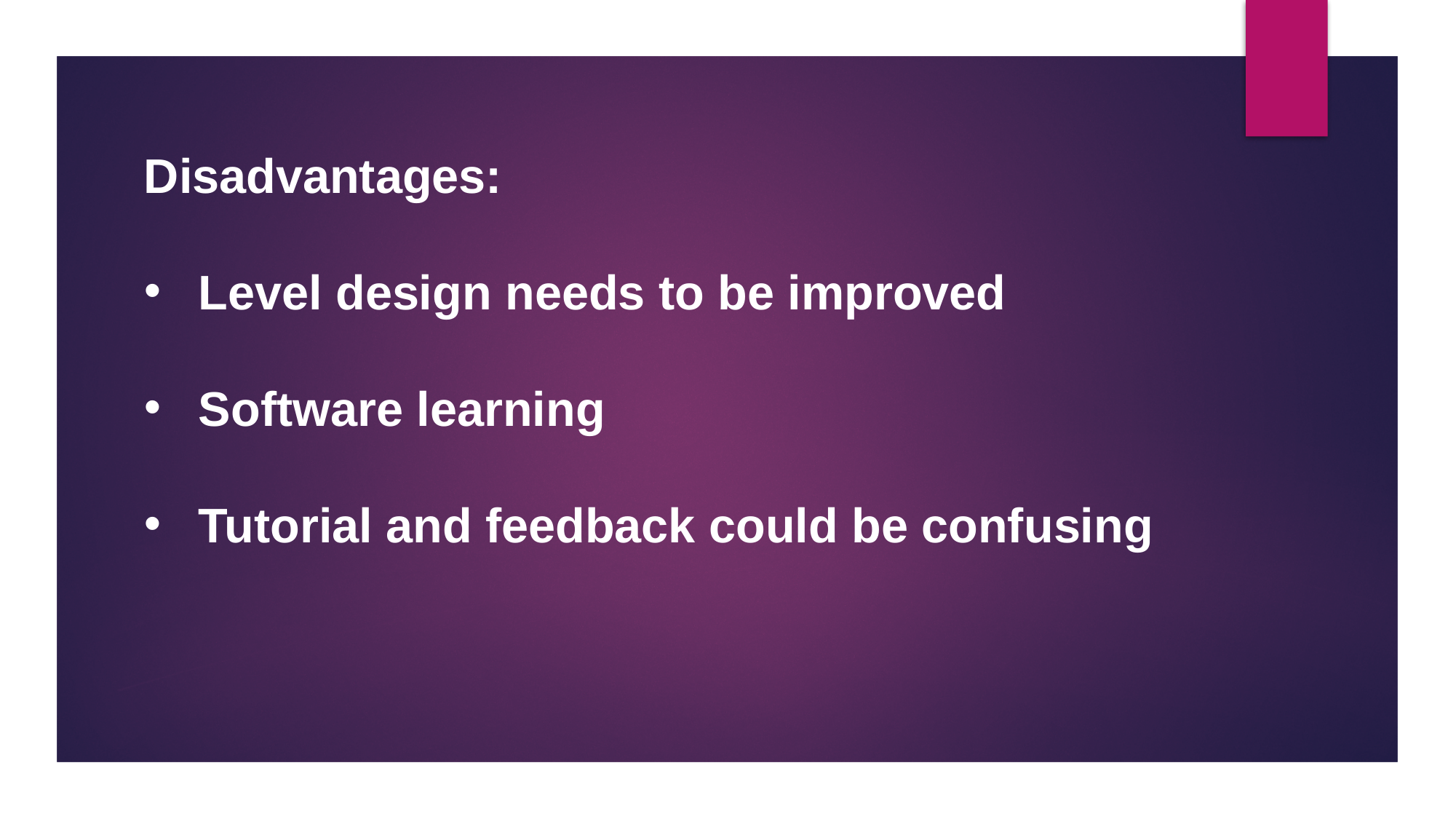

Disadvantages:

Level design needs to be improved

Software learning

Tutorial and feedback could be confusing